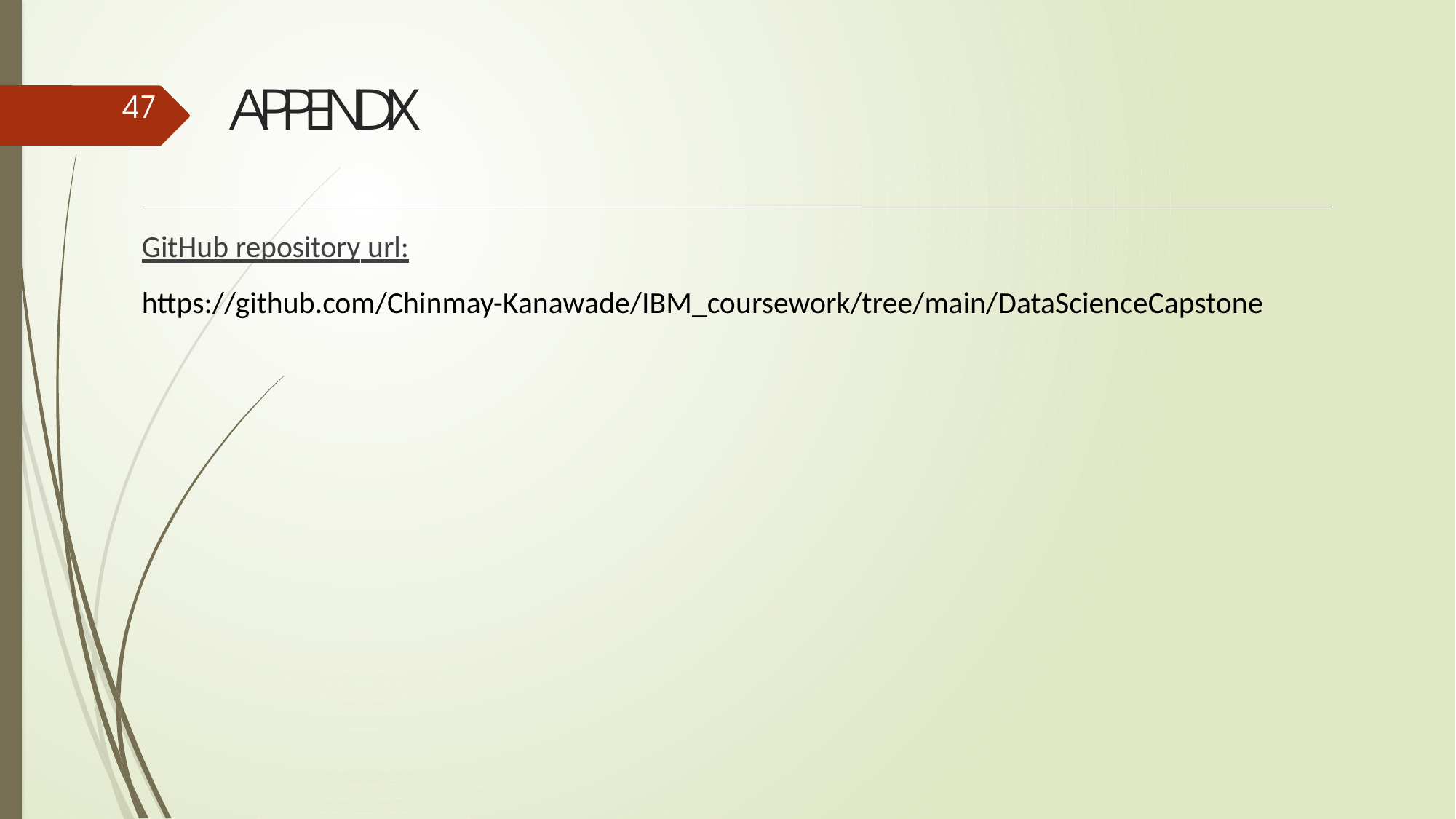

# APPENDIX
47
GitHub repository url:
https://github.com/Chinmay-Kanawade/IBM_coursework/tree/main/DataScienceCapstone